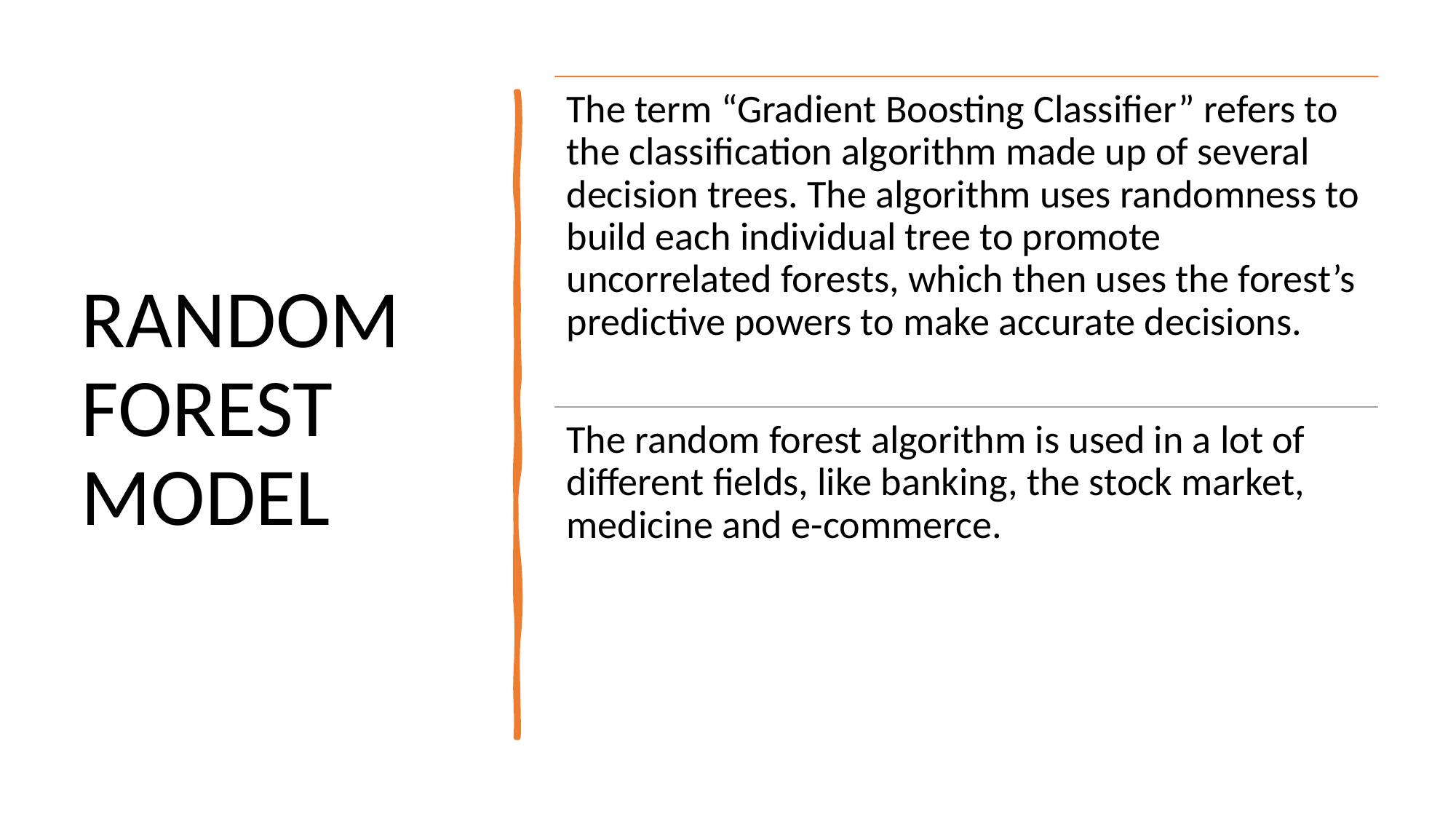

The term “Gradient Boosting Classifier” refers to the classification algorithm made up of several decision trees. The algorithm uses randomness to build each individual tree to promote uncorrelated forests, which then uses the forest’s predictive powers to make accurate decisions.

The random forest algorithm is used in a lot of different fields, like banking, the stock market, medicine and e-commerce.
# RANDOM FOREST MODEL